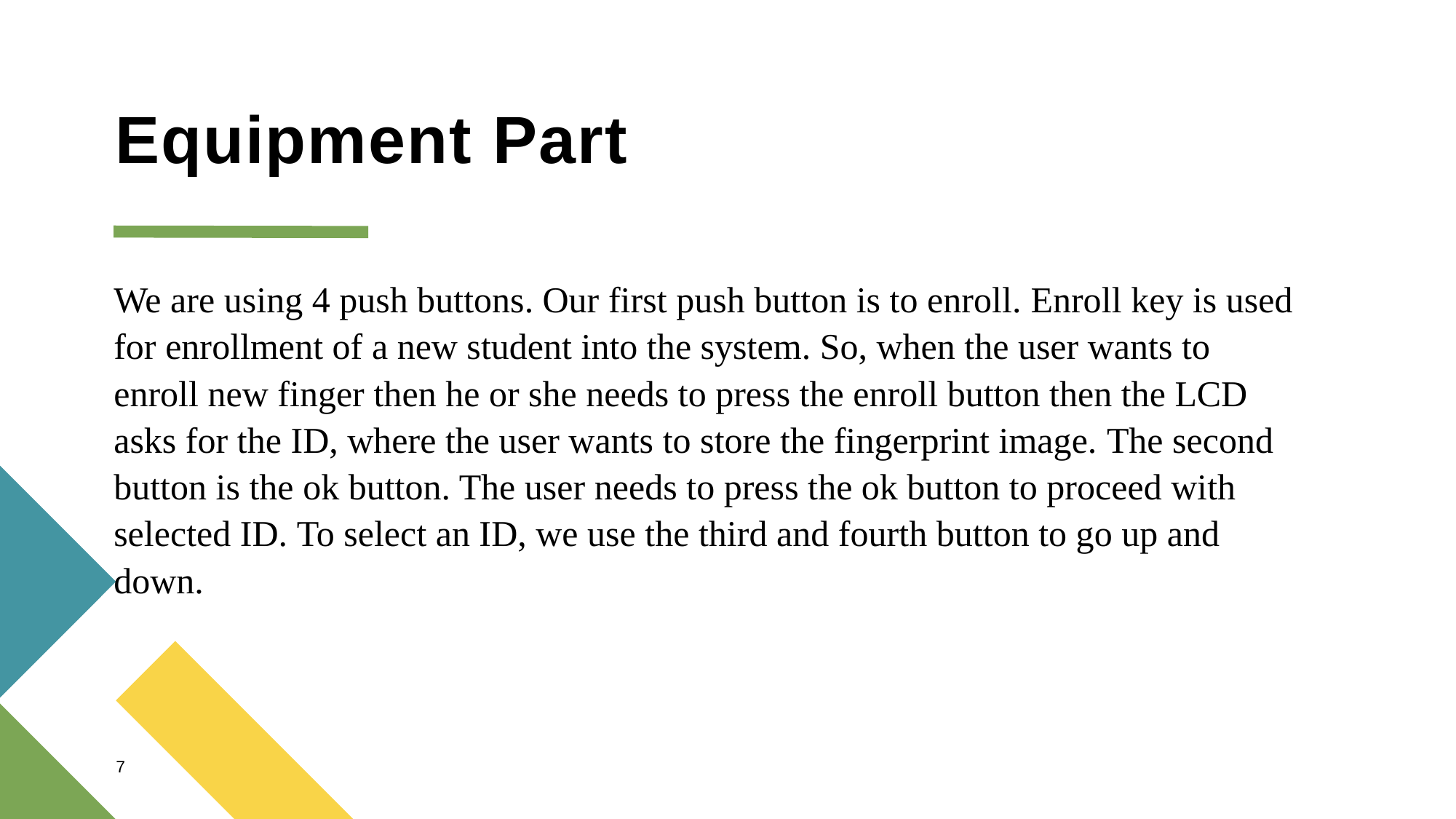

# Equipment Part
We are using 4 push buttons. Our first push button is to enroll. Enroll key is used for enrollment of a new student into the system. So, when the user wants to enroll new finger then he or she needs to press the enroll button then the LCD asks for the ID, where the user wants to store the fingerprint image. The second button is the ok button. The user needs to press the ok button to proceed with selected ID. To select an ID, we use the third and fourth button to go up and down.

7